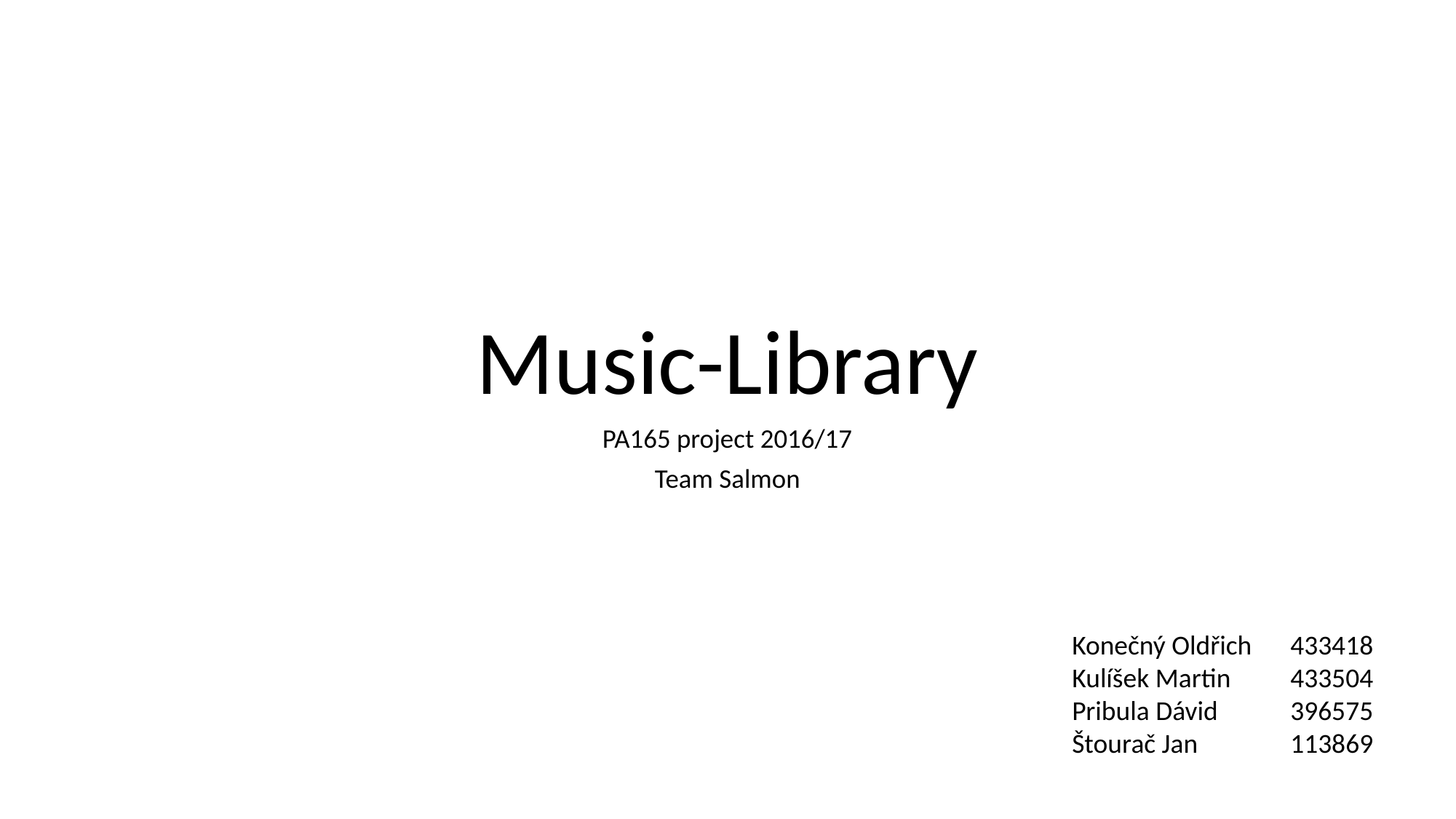

# Music-Library
PA165 project 2016/17
Team Salmon
Konečný Oldřich 	433418
Kulíšek Martin	433504
Pribula Dávid	396575
Štourač Jan	113869